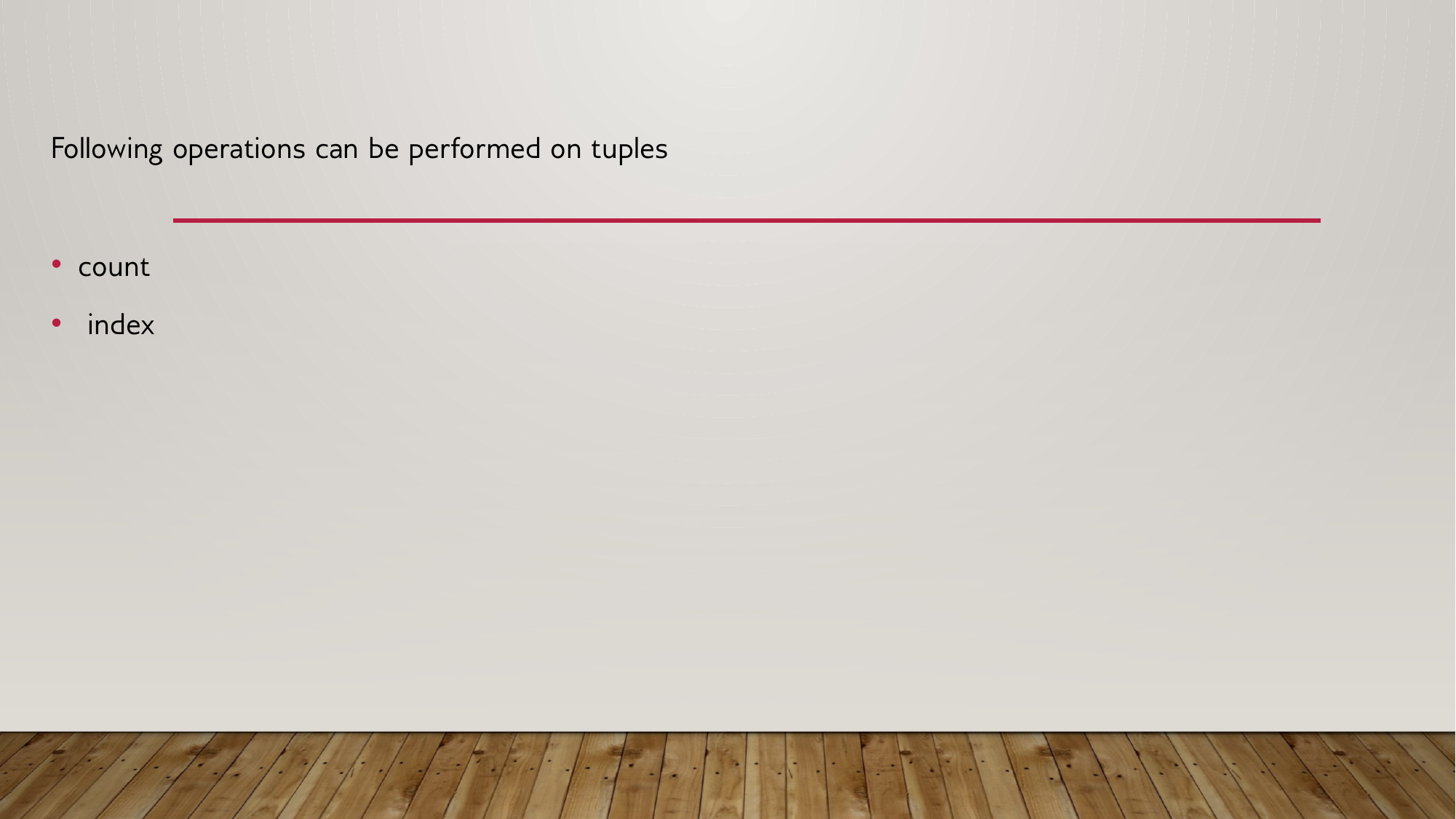

Following operations can be performed on tuples

count
 index